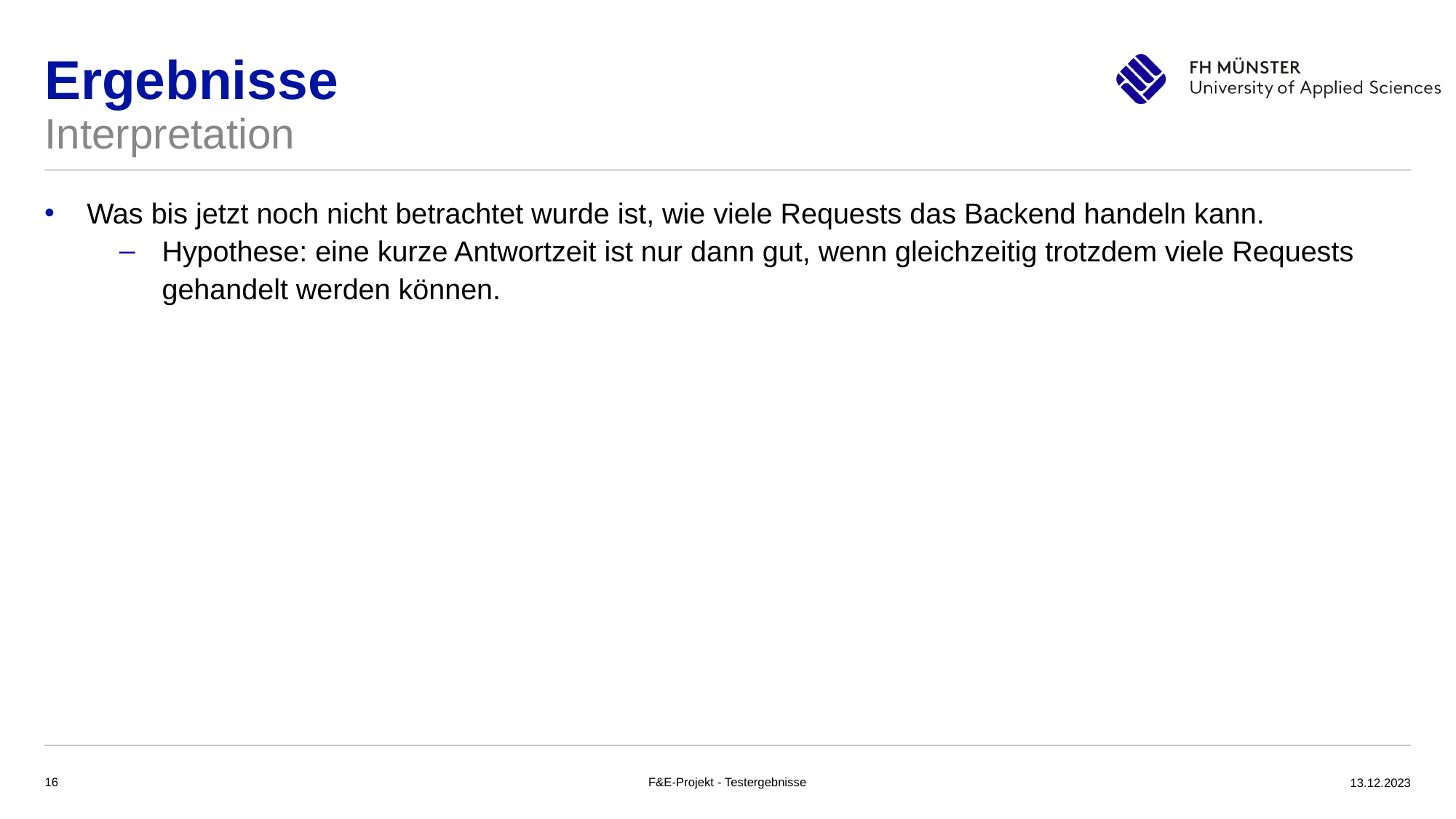

# Ergebnisse
Interpretation
Was bis jetzt noch nicht betrachtet wurde ist, wie viele Requests das Backend handeln kann.
Hypothese: eine kurze Antwortzeit ist nur dann gut, wenn gleichzeitig trotzdem viele Requests gehandelt werden können.